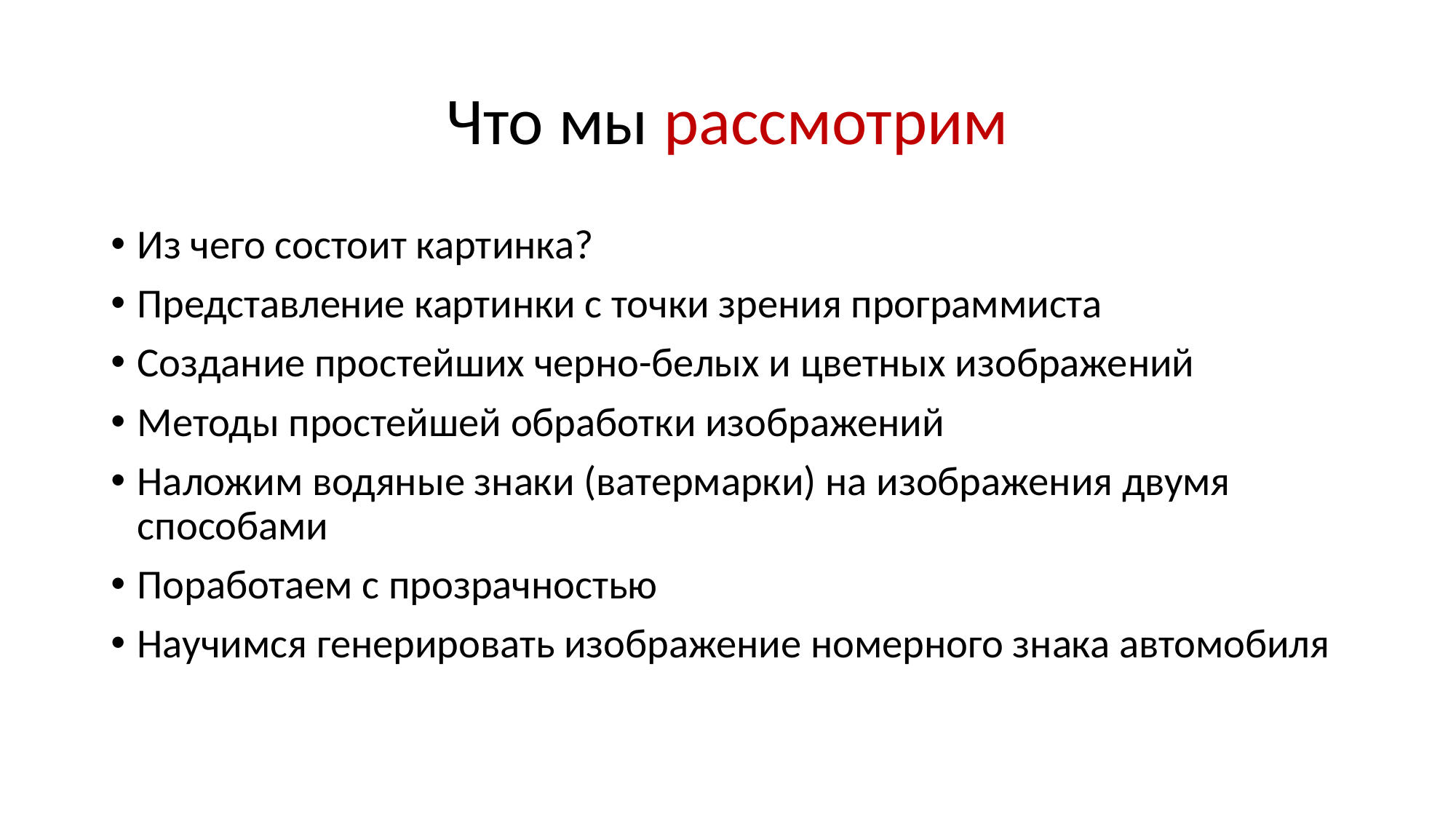

# Что мы рассмотрим
Из чего состоит картинка?
Представление картинки с точки зрения программиста
Создание простейших черно-белых и цветных изображений
Методы простейшей обработки изображений
Наложим водяные знаки (ватермарки) на изображения двумя способами
Поработаем с прозрачностью
Научимся генерировать изображение номерного знака автомобиля